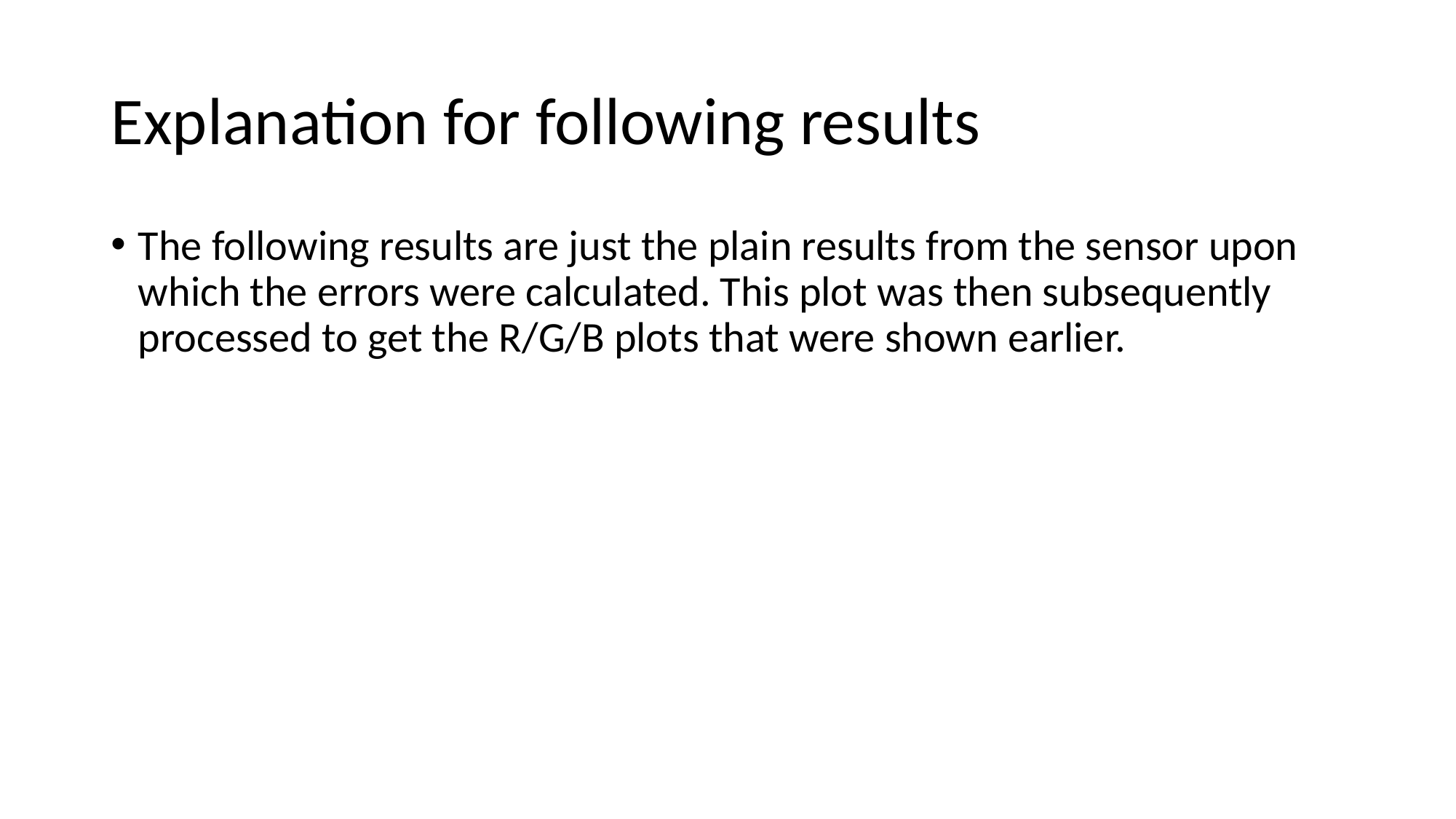

# Explanation for following results
The following results are just the plain results from the sensor upon which the errors were calculated. This plot was then subsequently processed to get the R/G/B plots that were shown earlier.